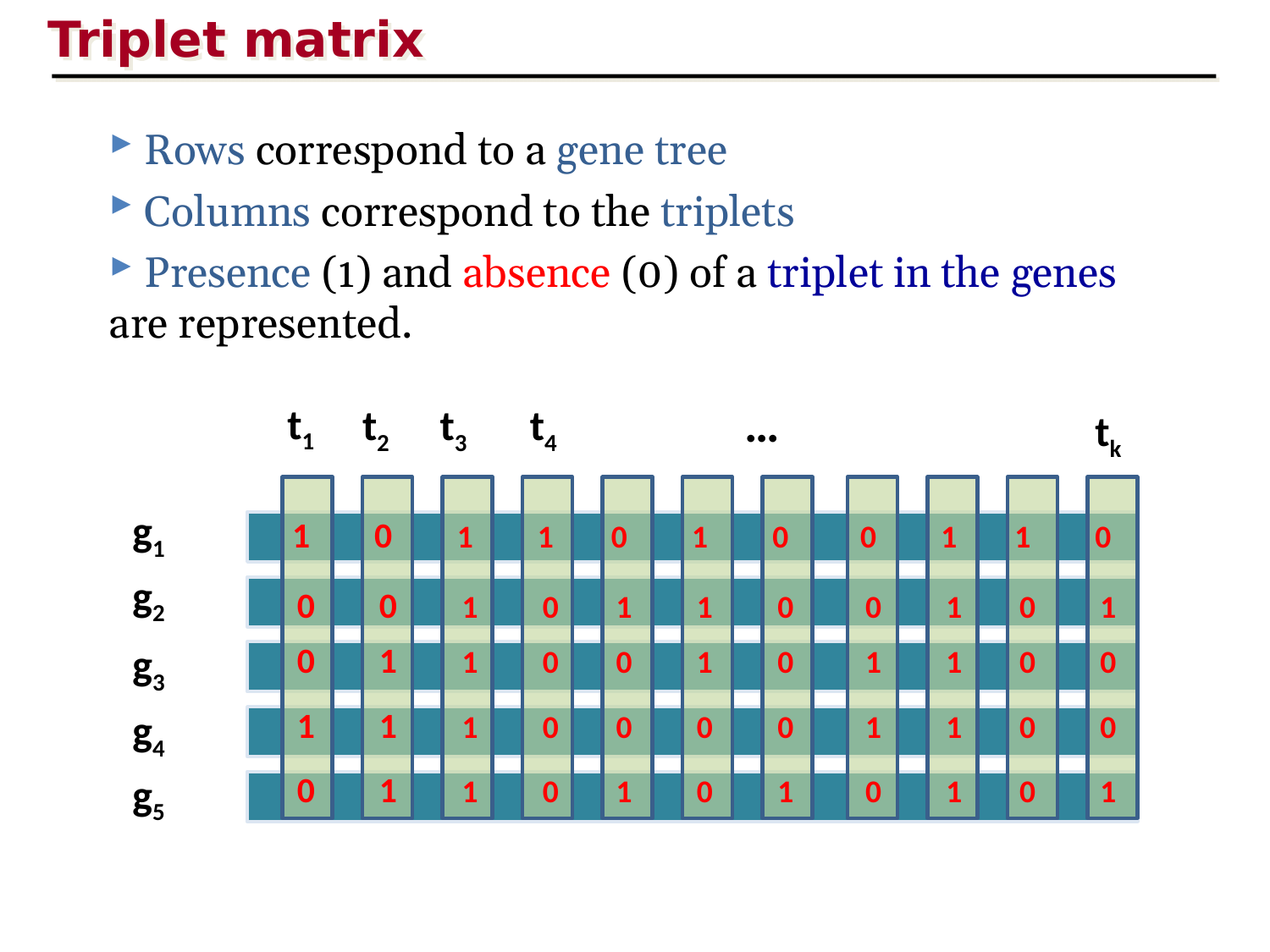

Triplet matrix

 Rows correspond to a gene tree
 Columns correspond to the triplets
 Presence (1) and absence (0) of a triplet in the genes are represented.
…
t1
t2
t3
t4
tk

g1
 1        0         1         1        0         1         0          0         1        1         0

g2

 0        0         1         0        1         1         0          0         1        0         1
 0        1         1         0        0         1         0          1         1        0         0
g3

 1        1         1         0        0         0         0          1         1        0         0
g4

 0        1         1         0        1         0         1          0         1        0         1
g5